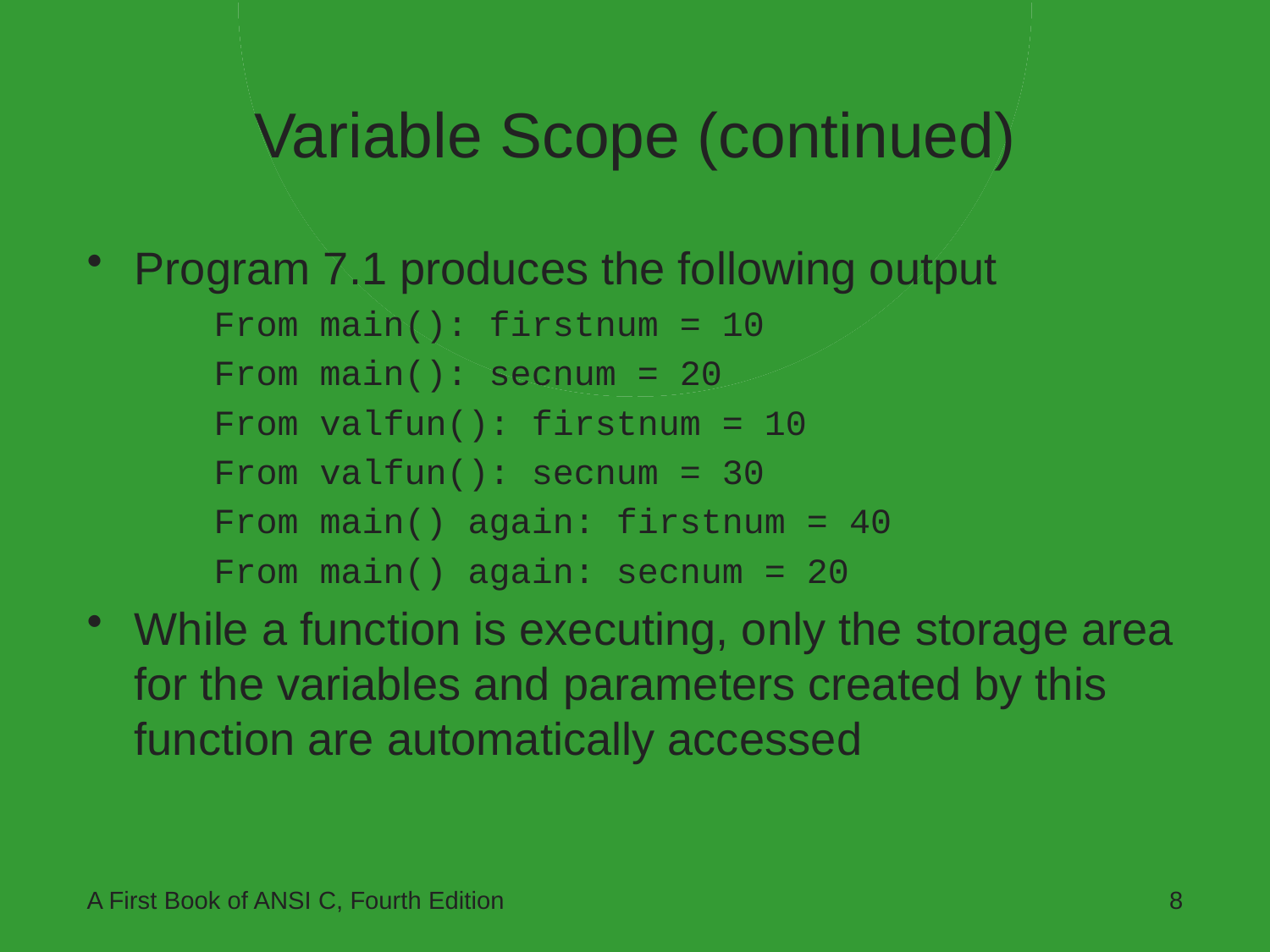

# Variable Scope (continued)
Program 7.1 produces the following output
From main(): firstnum = 10
From main(): secnum = 20
From valfun(): firstnum = 10
From valfun(): secnum = 30
From main() again: firstnum = 40
From main() again: secnum = 20
While a function is executing, only the storage area for the variables and parameters created by this function are automatically accessed
A First Book of ANSI C, Fourth Edition
8